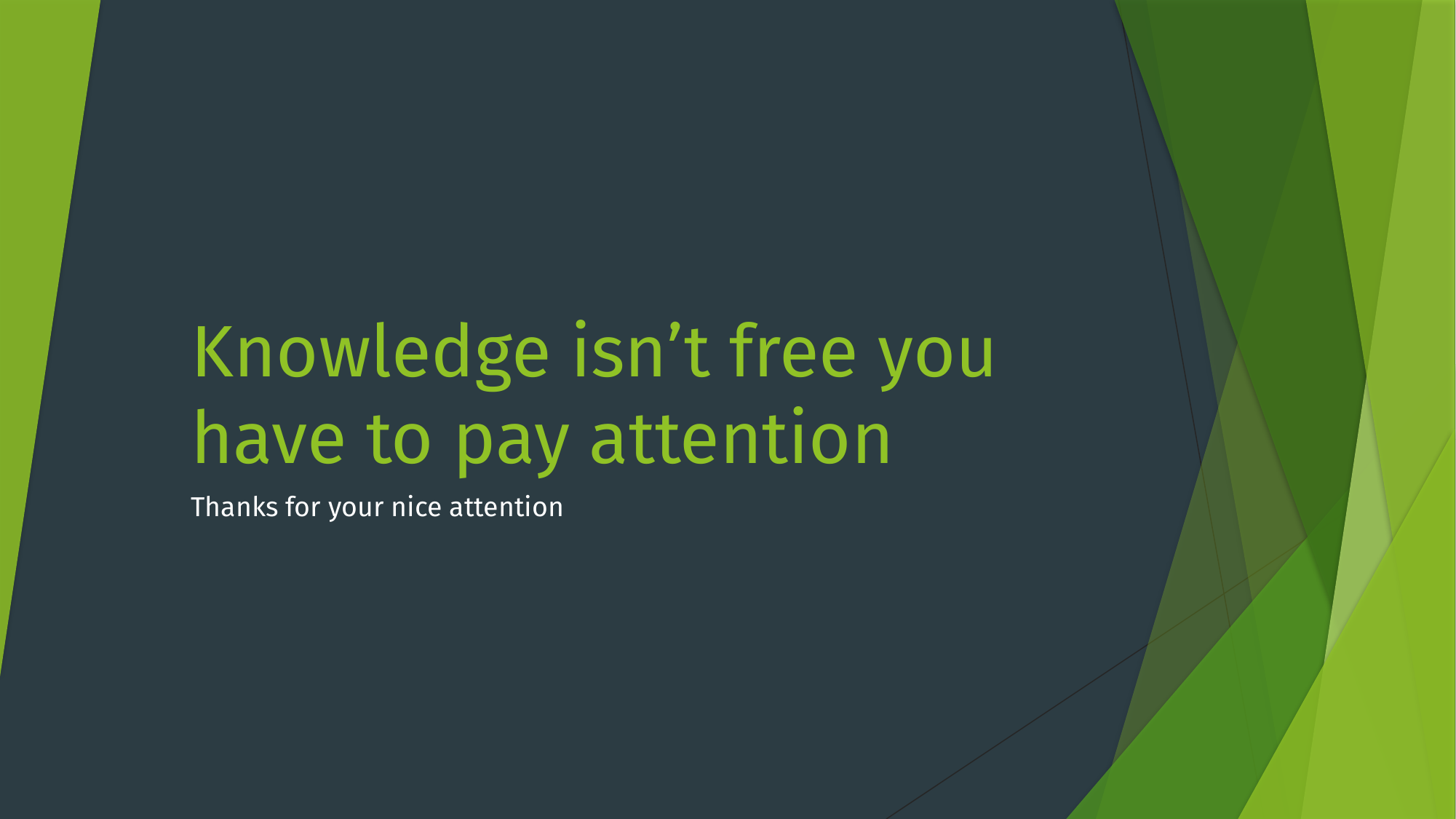

# Knowledge isn’t free you have to pay attention
Thanks for your nice attention